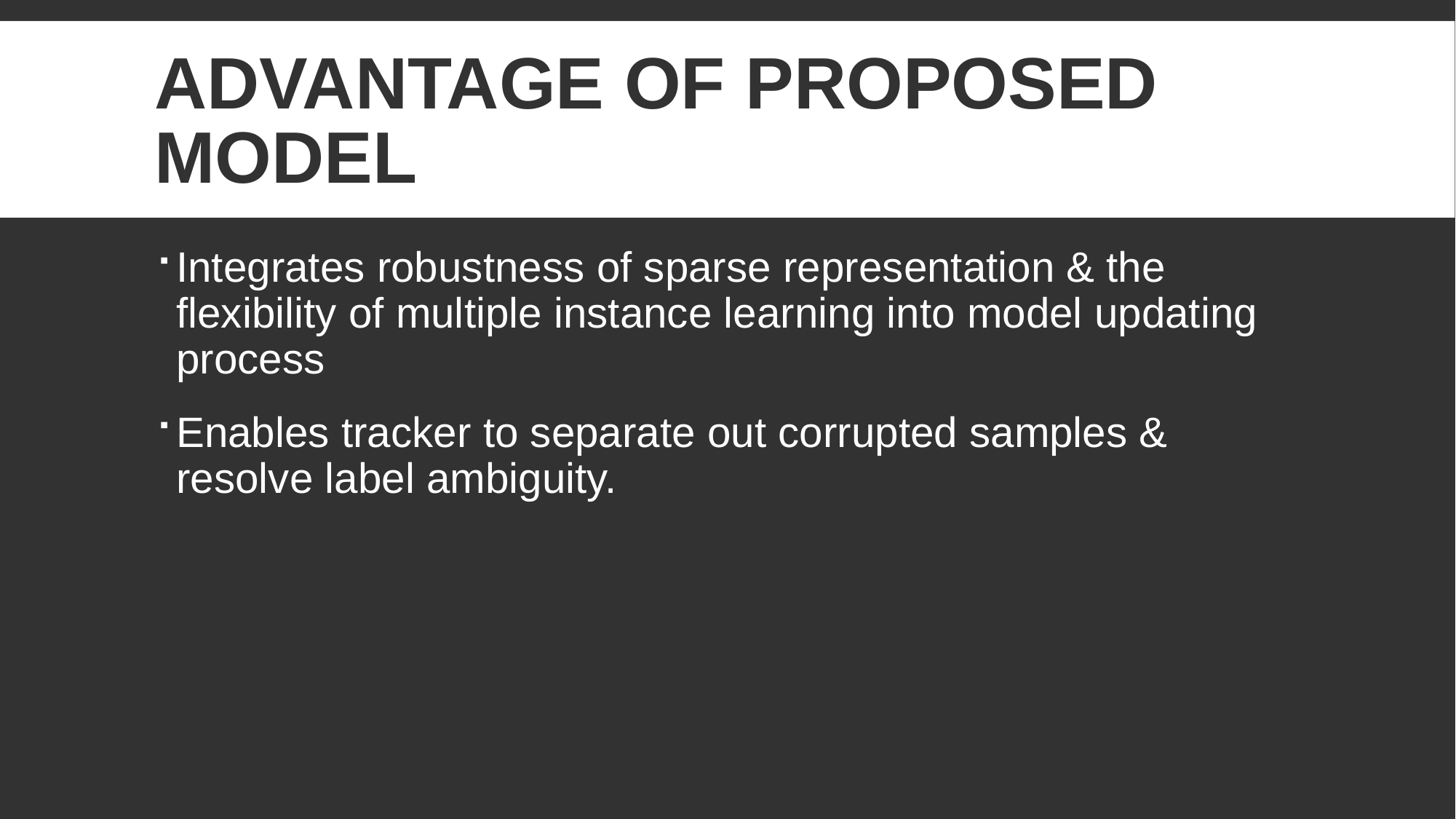

# ADVANTAGE OF PROPOSED MODEL
Integrates robustness of sparse representation & the flexibility of multiple instance learning into model updating process
Enables tracker to separate out corrupted samples & resolve label ambiguity.